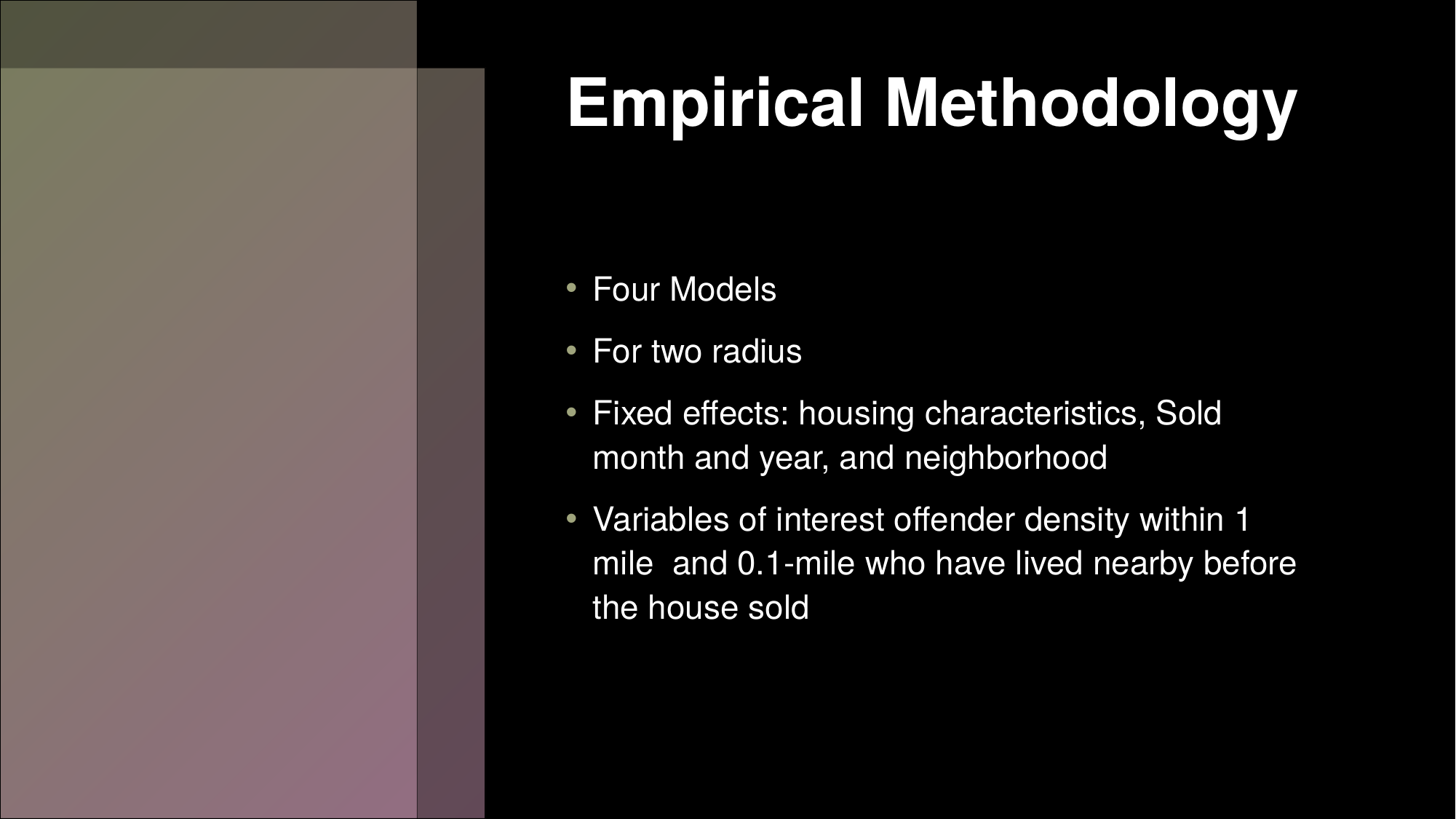

# Empirical Methodology

Four Models
For two radius
Fixed effects: housing characteristics, Sold month and year, and neighborhood
Variables of interest offender density within 1 mile  and 0.1-mile who have lived nearby before the house sold